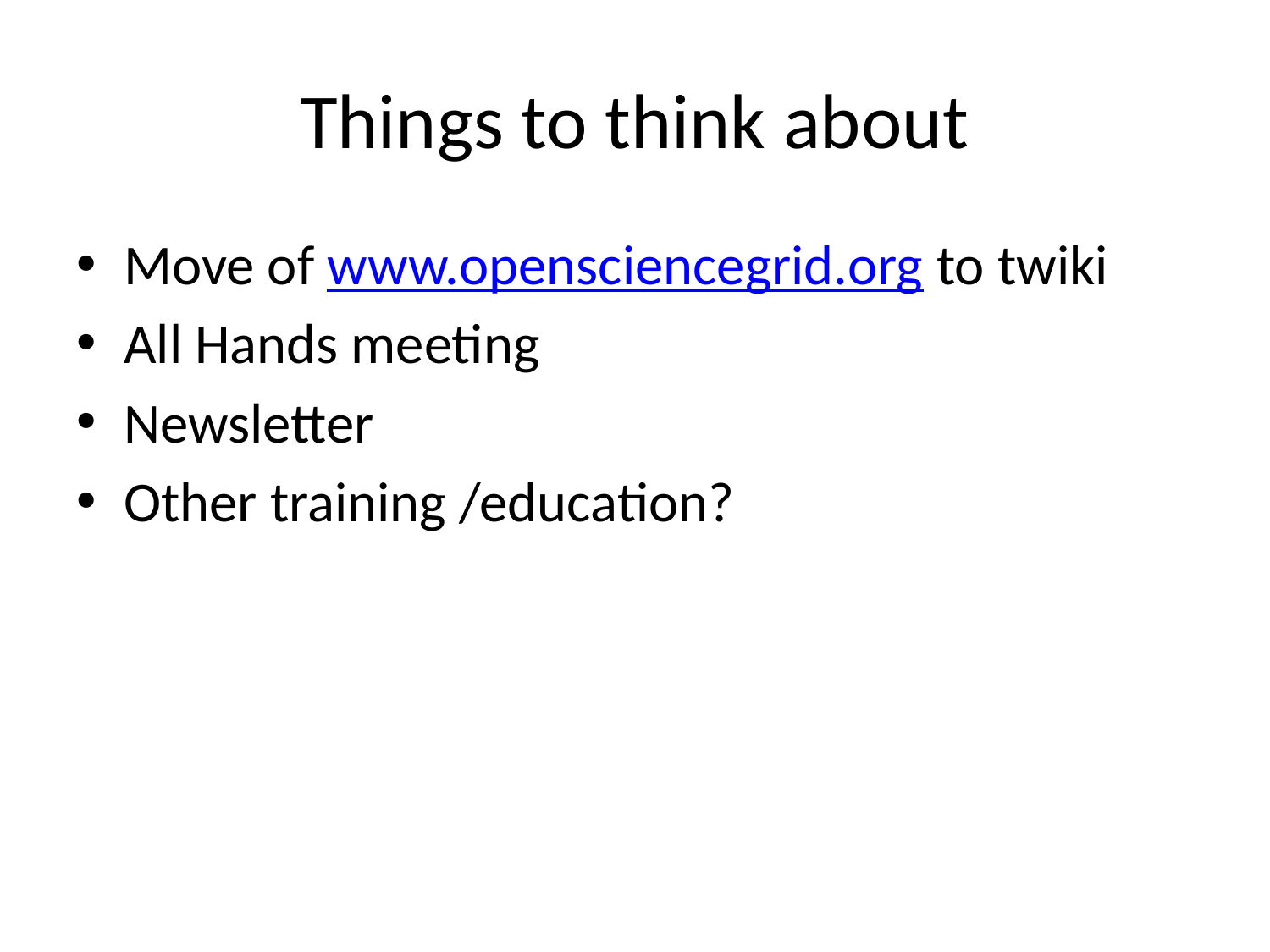

# Things to think about
Move of www.opensciencegrid.org to twiki
All Hands meeting
Newsletter
Other training /education?